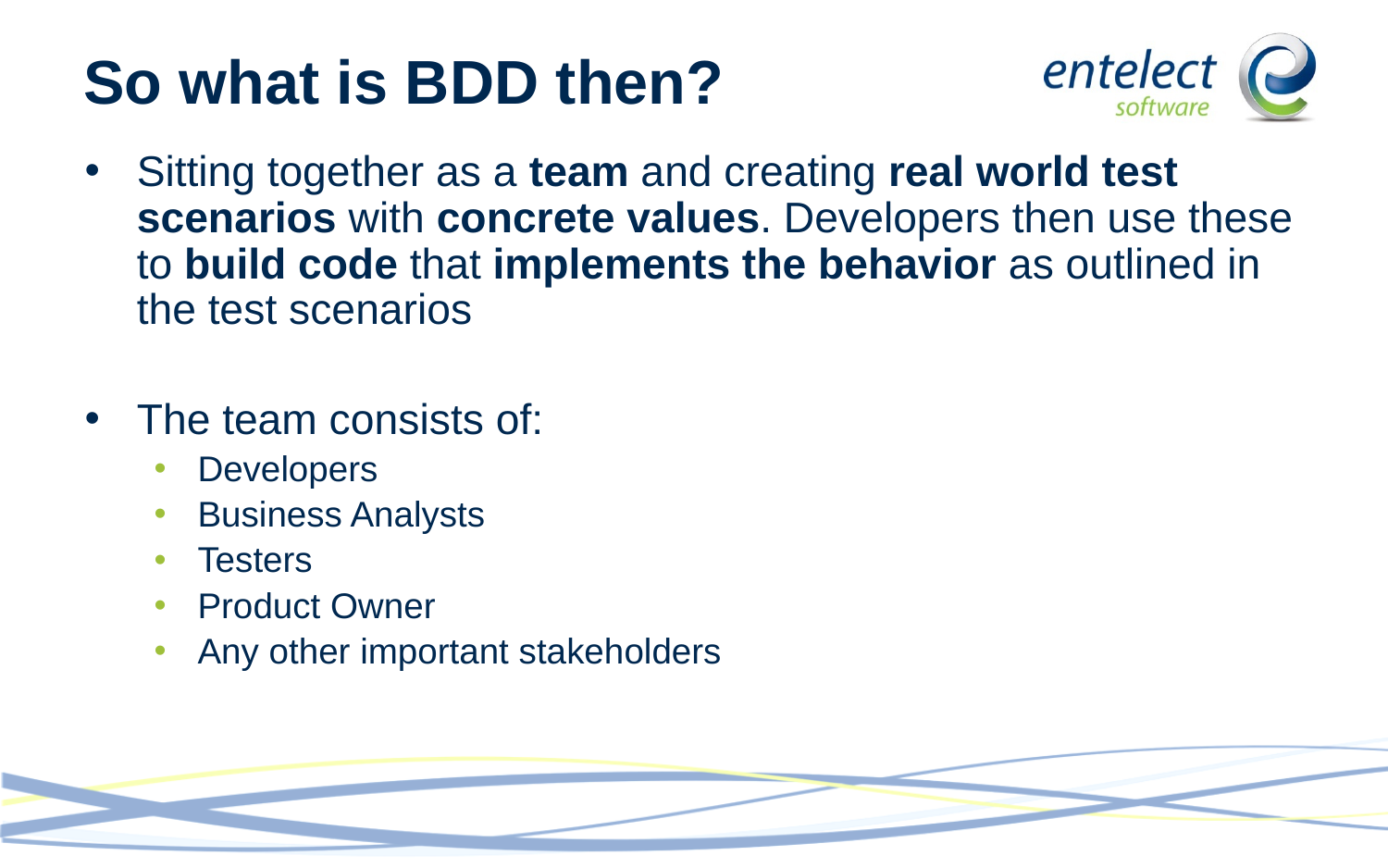

# So what is BDD then?
Sitting together as a team and creating real world test scenarios with concrete values. Developers then use these to build code that implements the behavior as outlined in the test scenarios

The team consists of:
Developers
Business Analysts
Testers
Product Owner
Any other important stakeholders